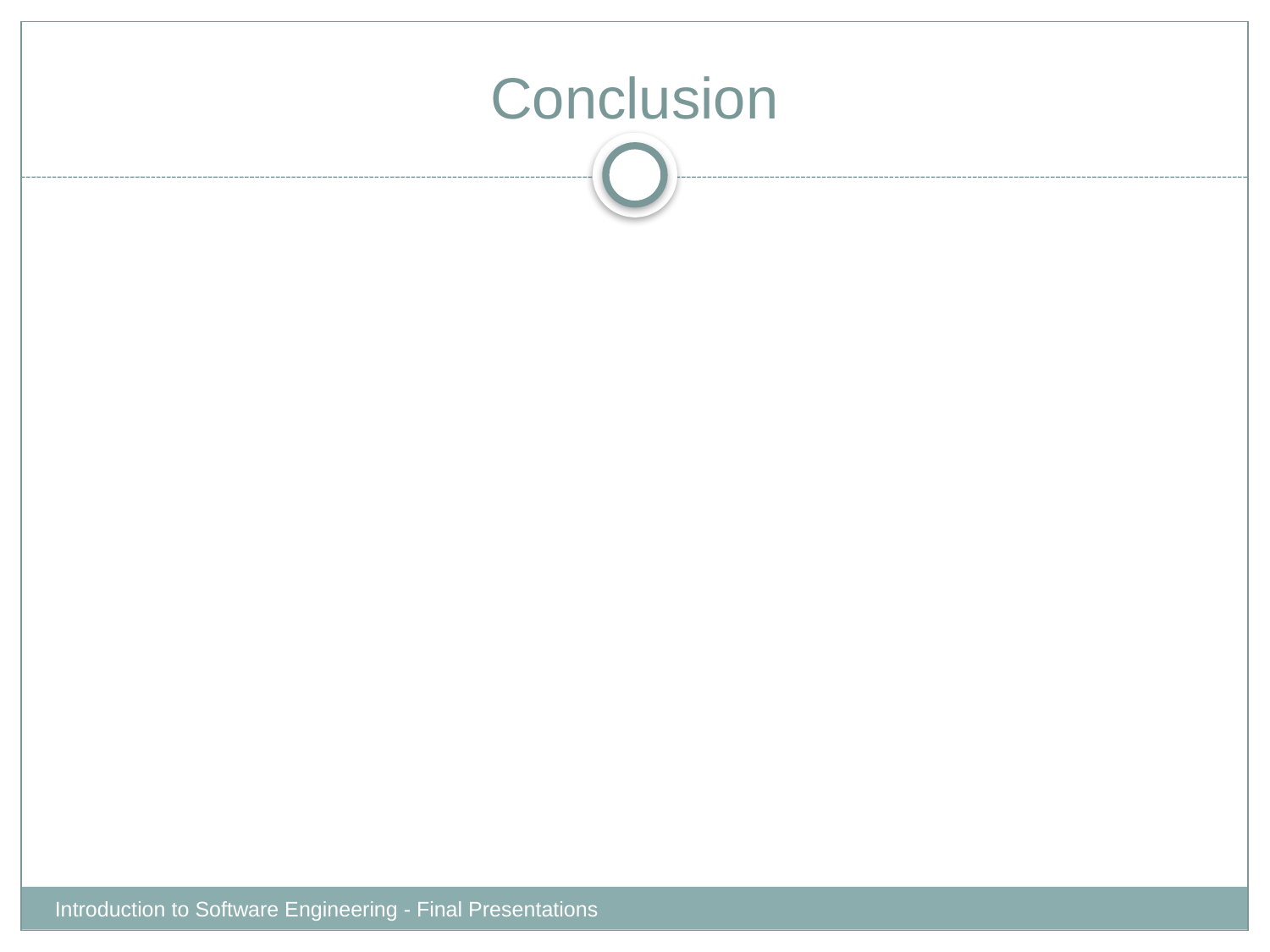

# Conclusion
Introduction to Software Engineering - Final Presentations